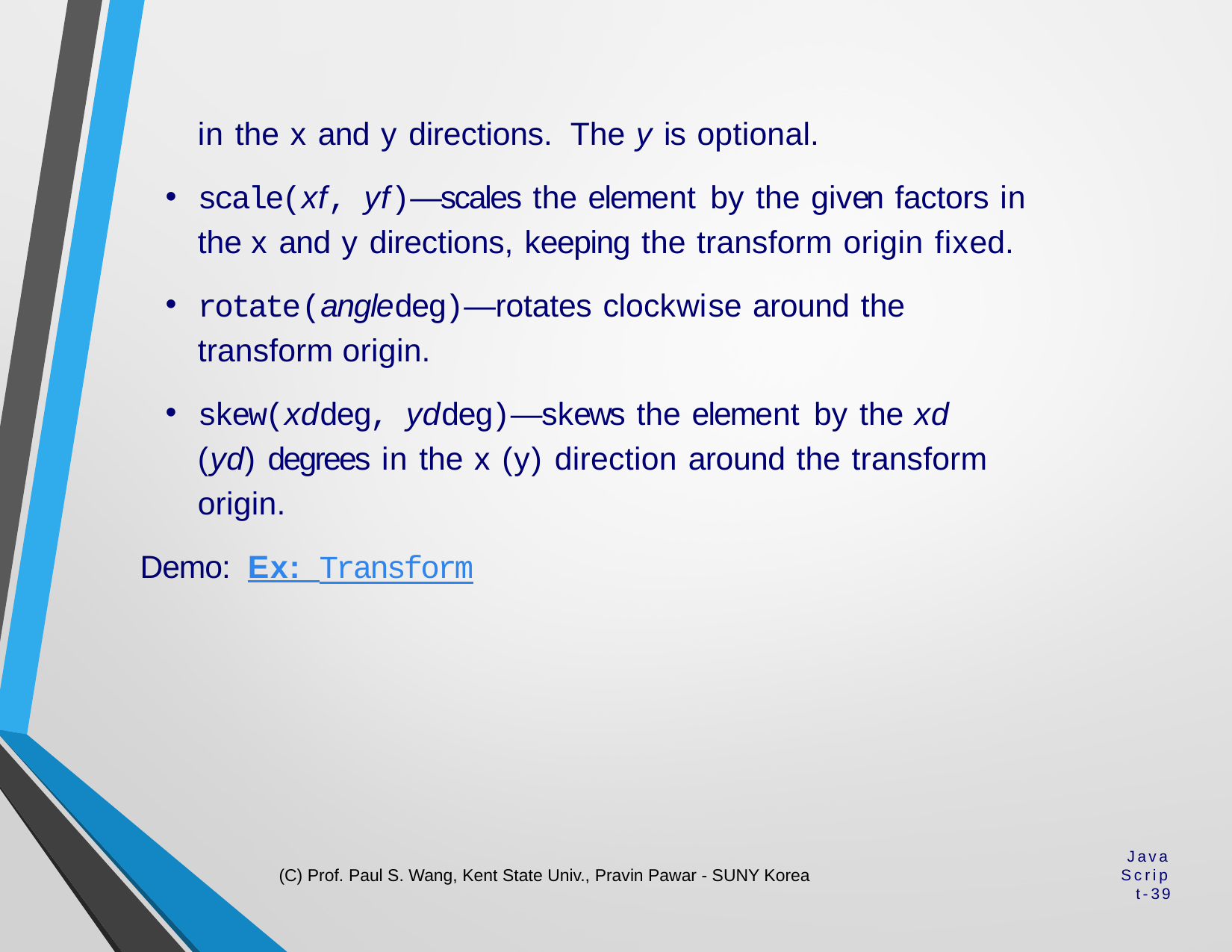

in the x and y directions.  The y is optional.

scale(xf, yf)—scales the element by the given factors in the x and y directions, keeping the transform origin fixed.

rotate(angledeg)—rotates clockwise around the transform origin.

skew(xddeg, yddeg)—skews the element by the xd (yd) degrees in the x (y) direction around the transform origin.

Demo:  Ex:  Transform
(C) Prof. Paul S. Wang, Kent State Univ., Pravin Pawar - SUNY Korea
JavaScript-39